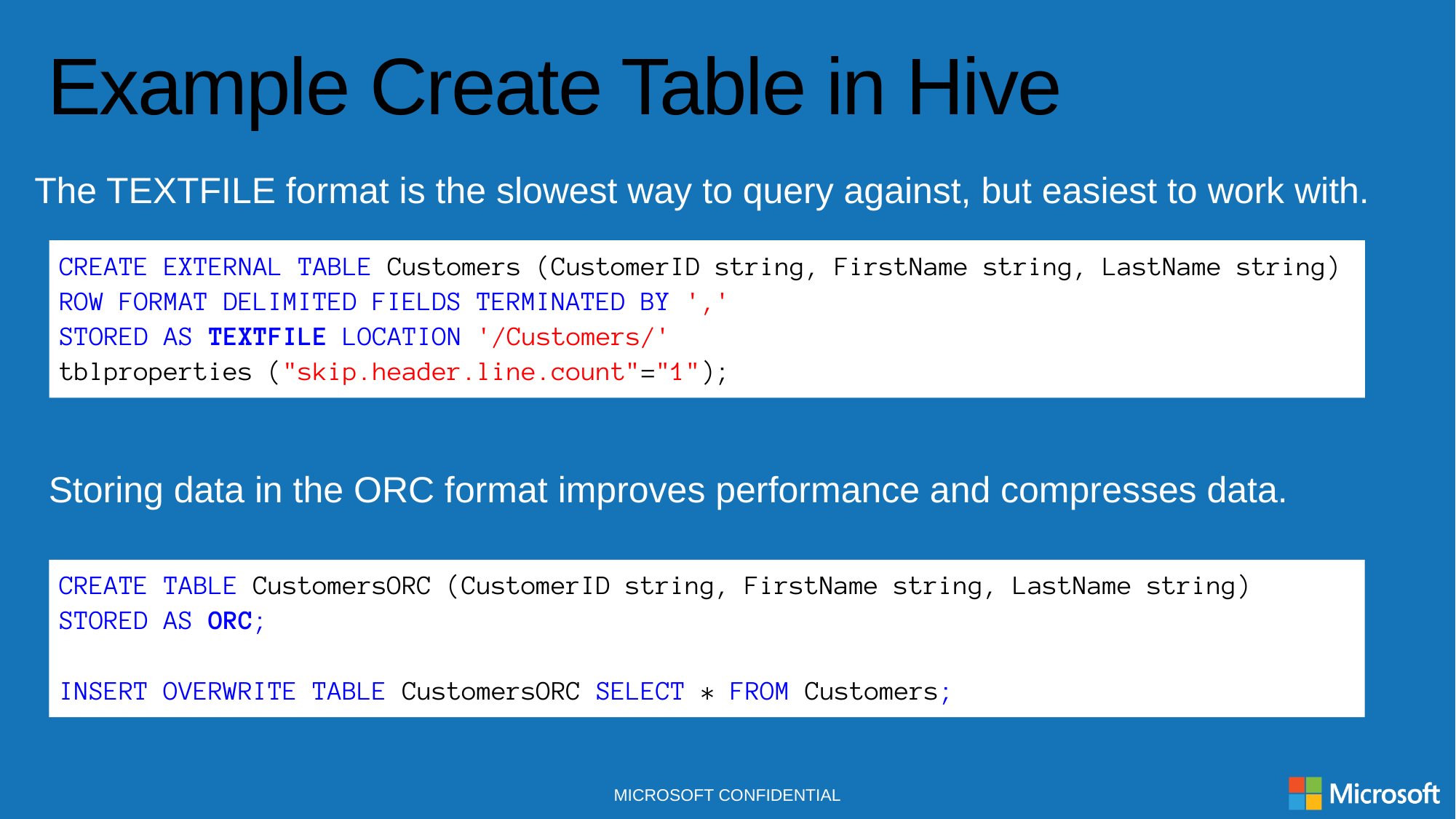

Example Create Table in Hive
The TEXTFILE format is the slowest way to query against, but easiest to work with.

CREATE EXTERNAL TABLE Customers (CustomerID string, FirstName string, LastName string)
ROW FORMAT DELIMITED FIELDS TERMINATED BY ','
STORED AS TEXTFILE LOCATION '/Customers/'
tblproperties ("skip.header.line.count"="1");
Storing data in the ORC format improves performance and compresses data.

CREATE TABLE CustomersORC (CustomerID string, FirstName string, LastName string)
STORED AS ORC;
INSERT OVERWRITE TABLE CustomersORC SELECT * FROM Customers;